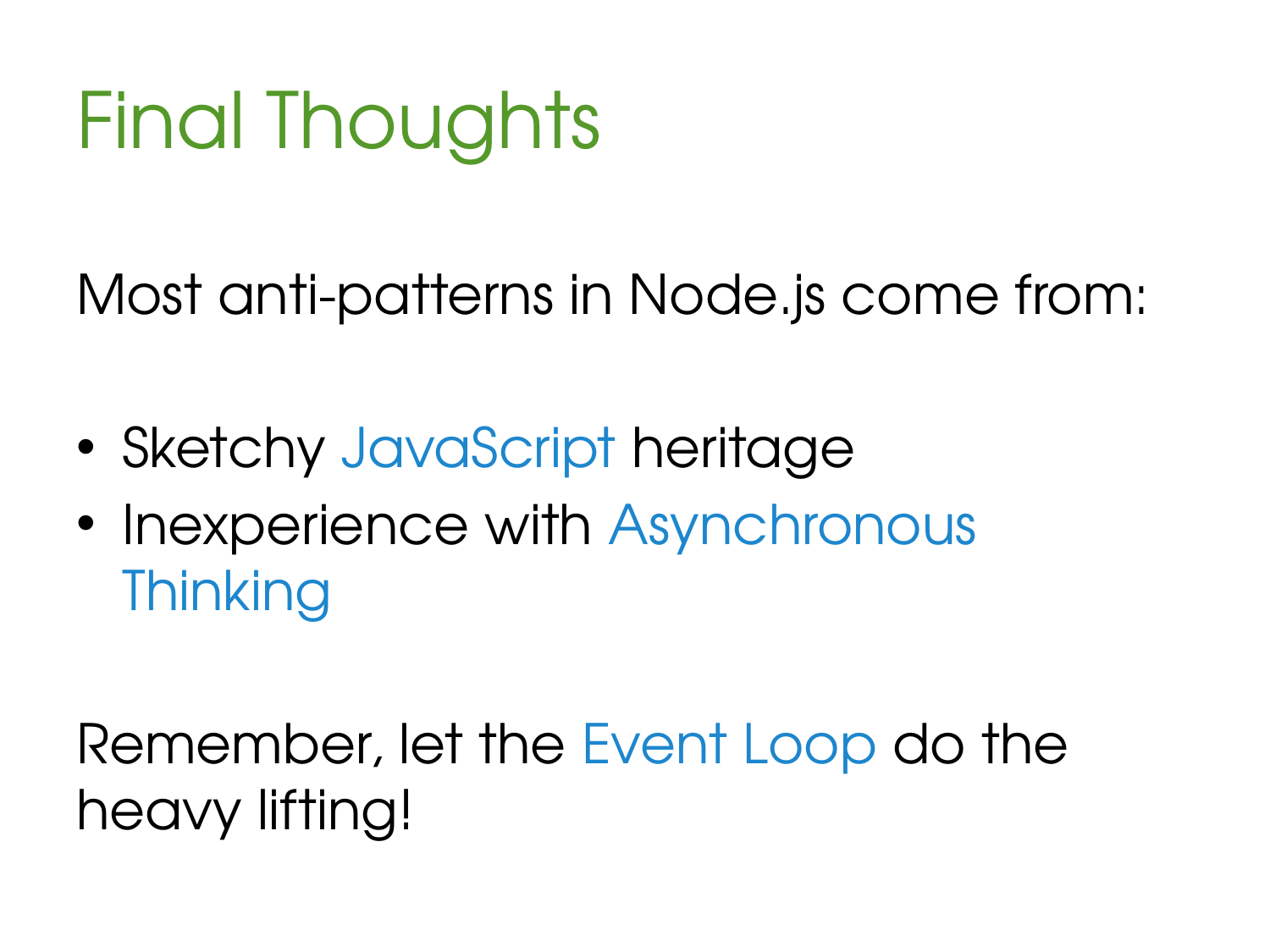

# Final Thoughts

Most anti-patterns in Node.js come from:

Sketchy JavaScript heritage
Inexperience with Asynchronous Thinking

Remember, let the Event Loop do the heavy lifting!